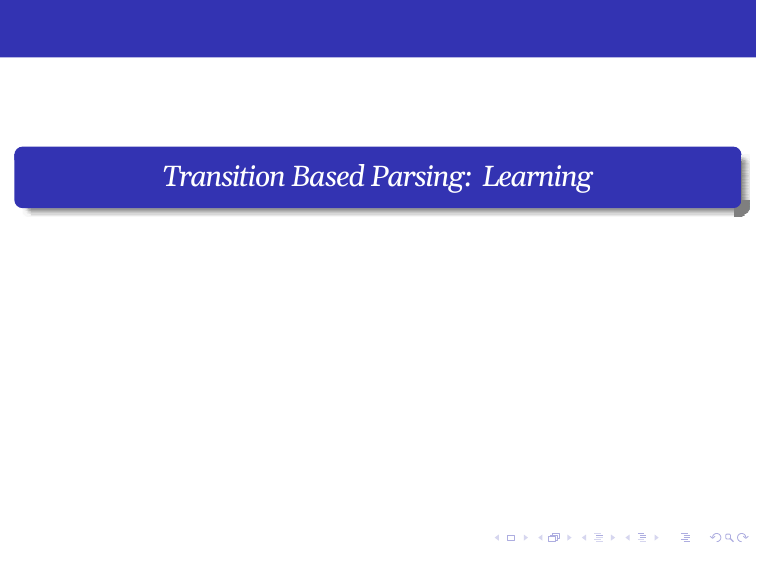

Transition Based Parsing: Learning
Transition Based Parsing: Learning
Week 6, Lecture 3
1 / 8